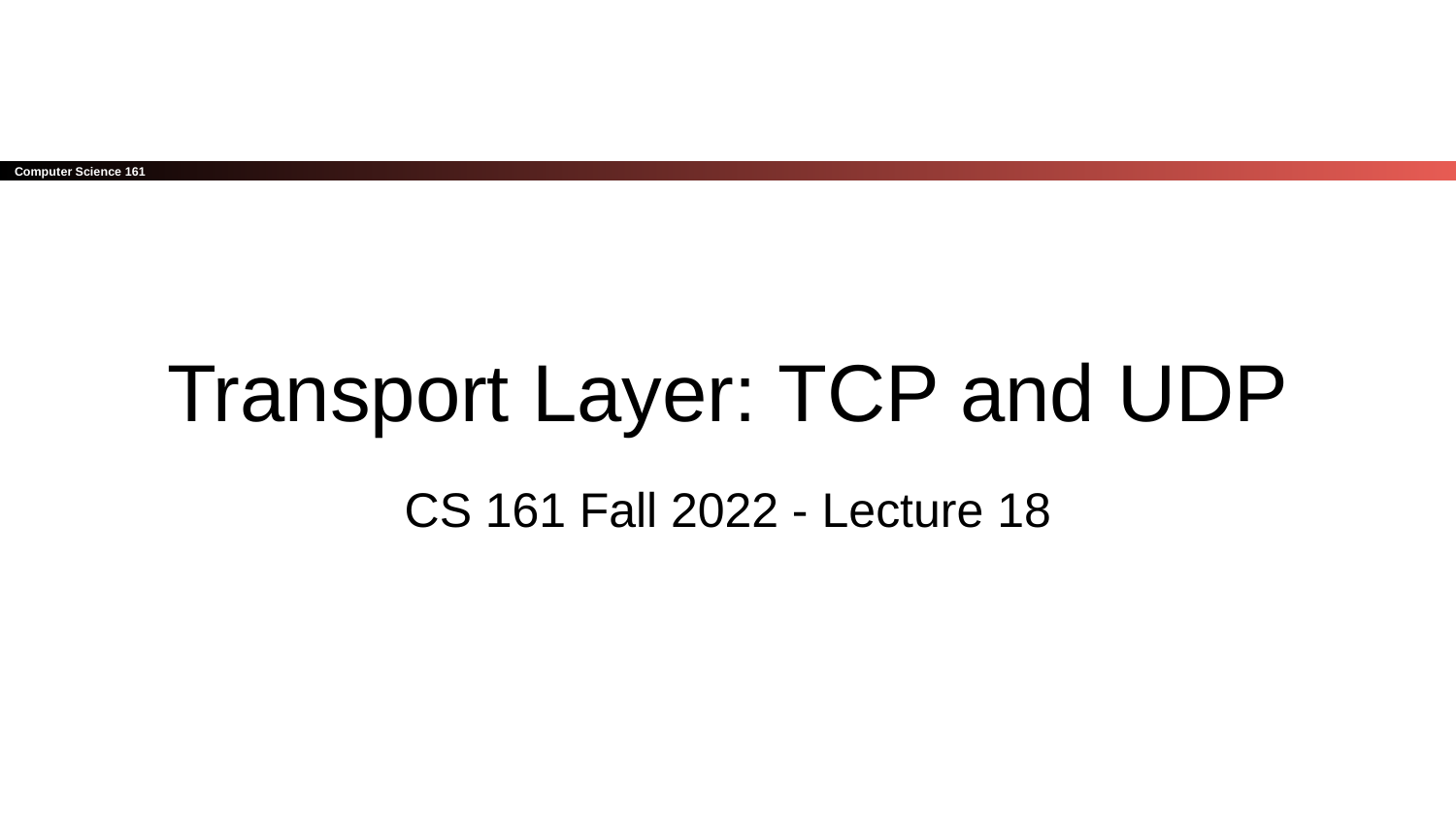

# Transport Layer: TCP and UDP
CS 161 Fall 2022 - Lecture 18